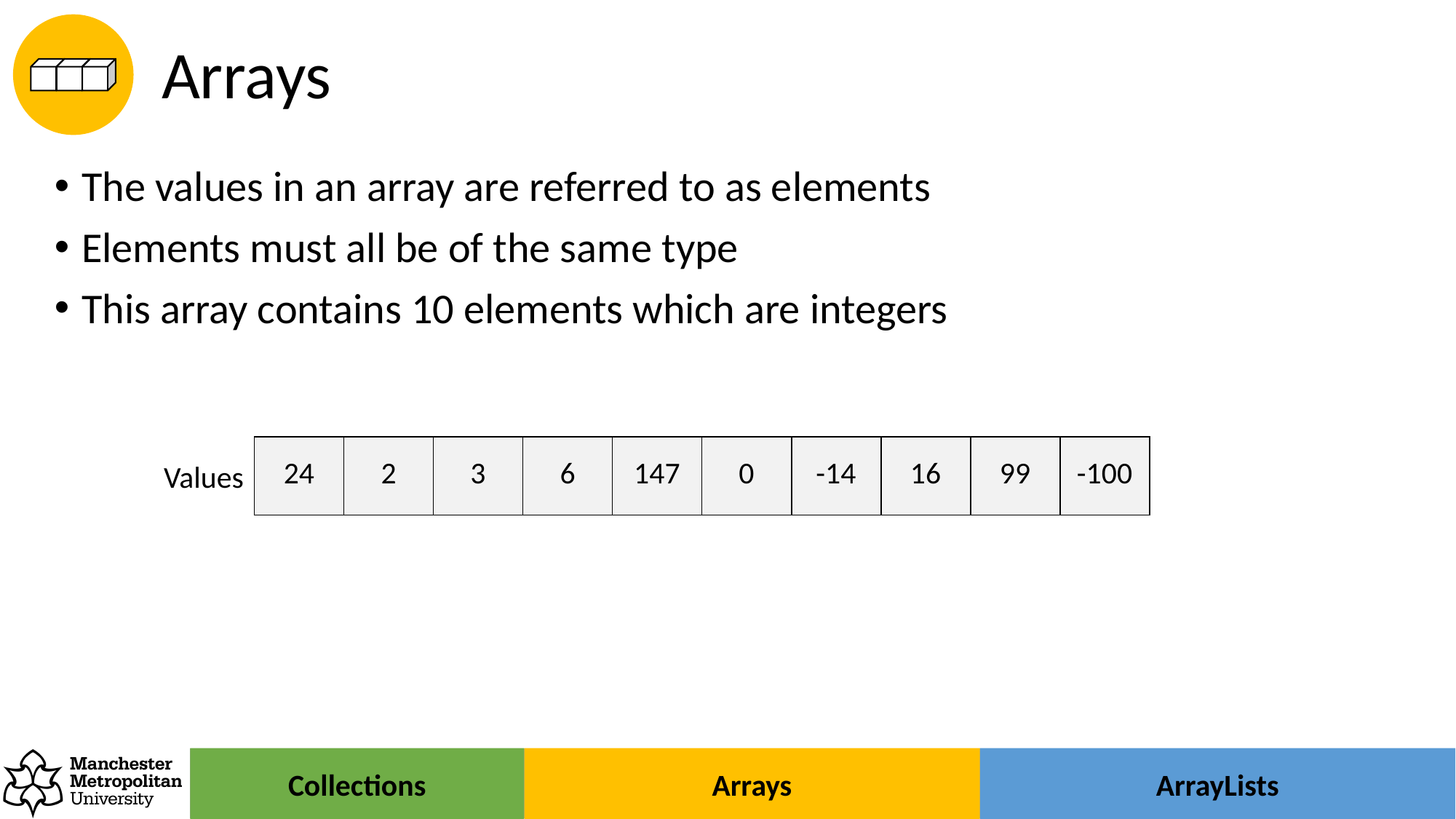

# Arrays

The values in an array are referred to as elements
Elements must all be of the same type
This array contains 10 elements which are integers
| 24 | 2 | 3 | 6 | 147 | 0 | -14 | 16 | 99 | -100 |
| --- | --- | --- | --- | --- | --- | --- | --- | --- | --- |
Values
Arrays
ArrayLists
Collections